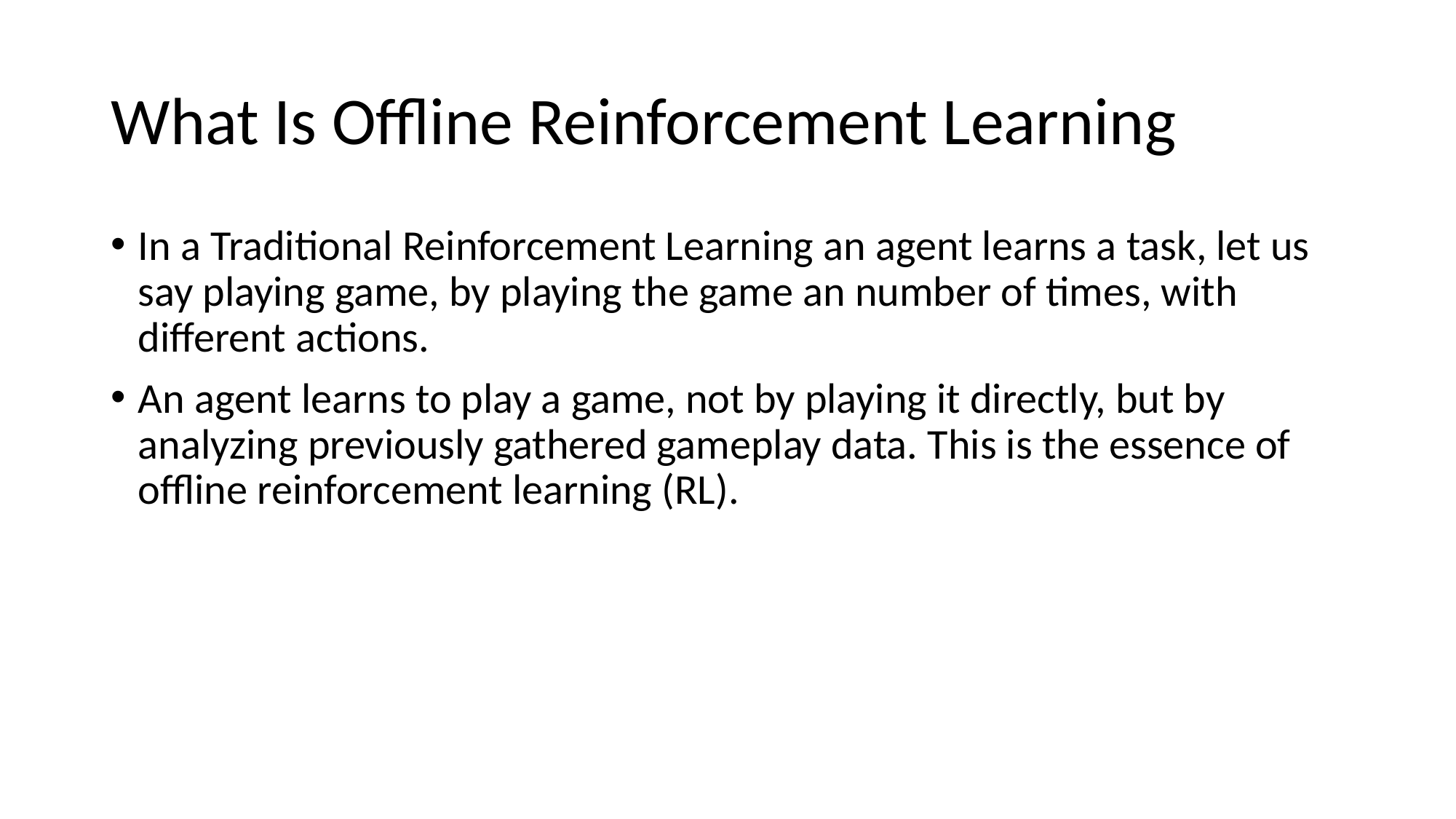

# What Is Offline Reinforcement Learning
In a Traditional Reinforcement Learning an agent learns a task, let us say playing game, by playing the game an number of times, with different actions.
An agent learns to play a game, not by playing it directly, but by analyzing previously gathered gameplay data. This is the essence of offline reinforcement learning (RL).